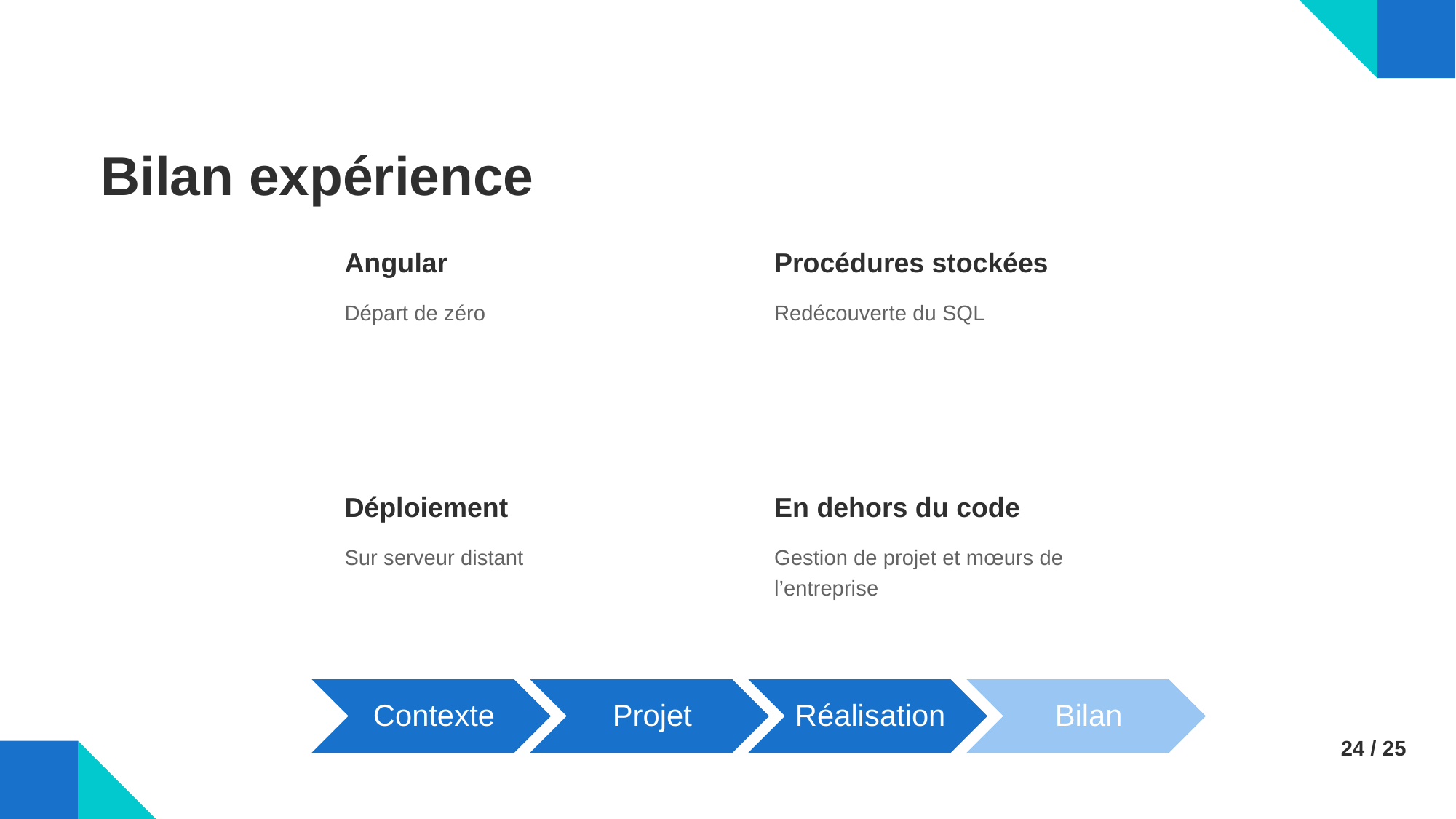

# Bilan expérience
Angular
Procédures stockées
Départ de zéro
Redécouverte du SQL
Déploiement
En dehors du code
Sur serveur distant
Gestion de projet et mœurs de l’entreprise
Contexte
Projet
Réalisation
Bilan
24 / 25